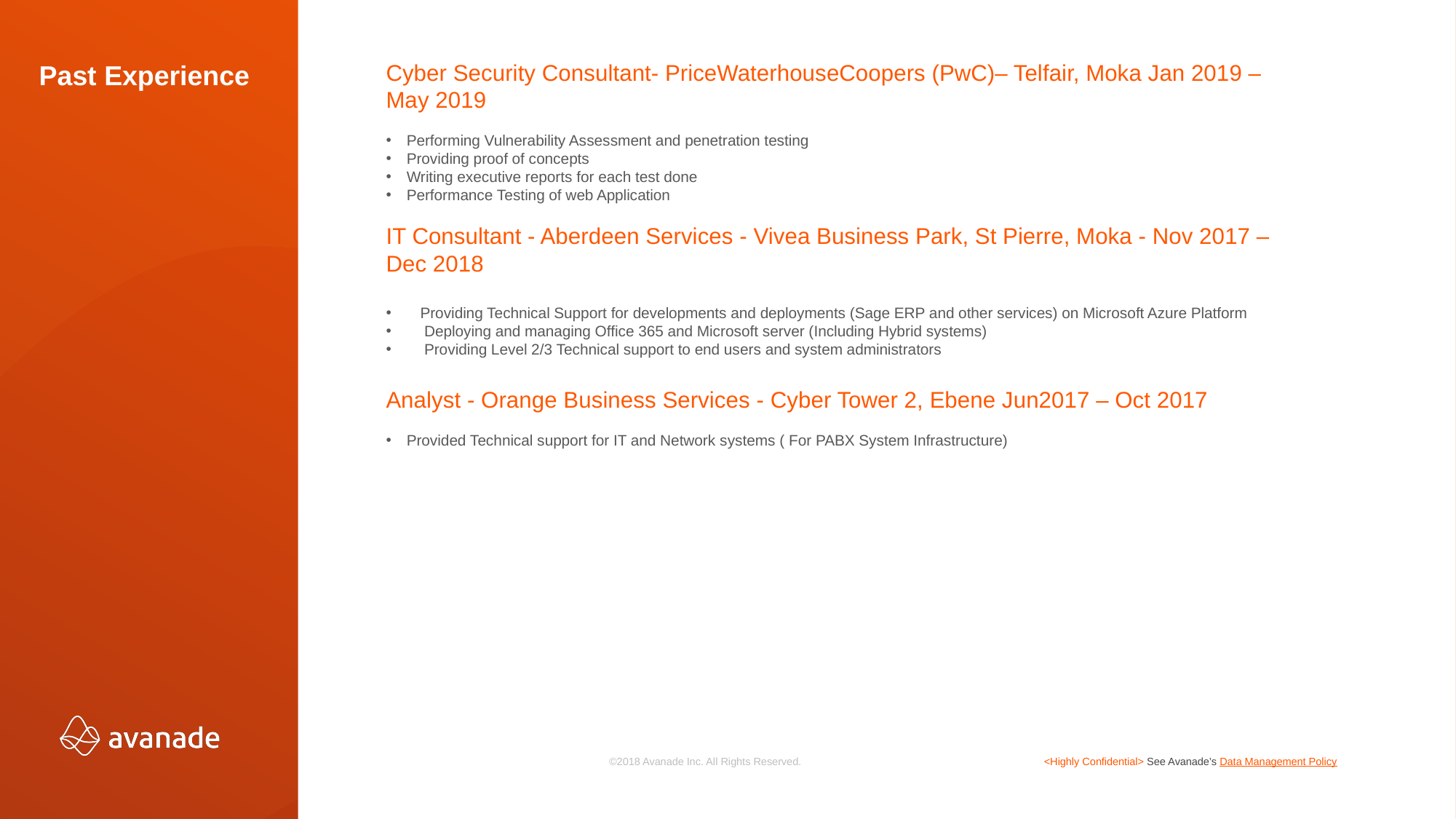

Cyber Security Consultant- PriceWaterhouseCoopers (PwC)– Telfair, Moka Jan 2019 –May 2019

Performing Vulnerability Assessment and penetration testing
Providing proof of concepts
Writing executive reports for each test done
Performance Testing of web Application

IT Consultant - Aberdeen Services - Vivea Business Park, St Pierre, Moka - Nov 2017 – Dec 2018

Providing Technical Support for developments and deployments (Sage ERP and other services) on Microsoft Azure Platform
 Deploying and managing Office 365 and Microsoft server (Including Hybrid systems)
 Providing Level 2/3 Technical support to end users and system administrators

Analyst - Orange Business Services - Cyber Tower 2, Ebene Jun2017 – Oct 2017

Provided Technical support for IT and Network systems ( For PABX System Infrastructure)
Past Experience